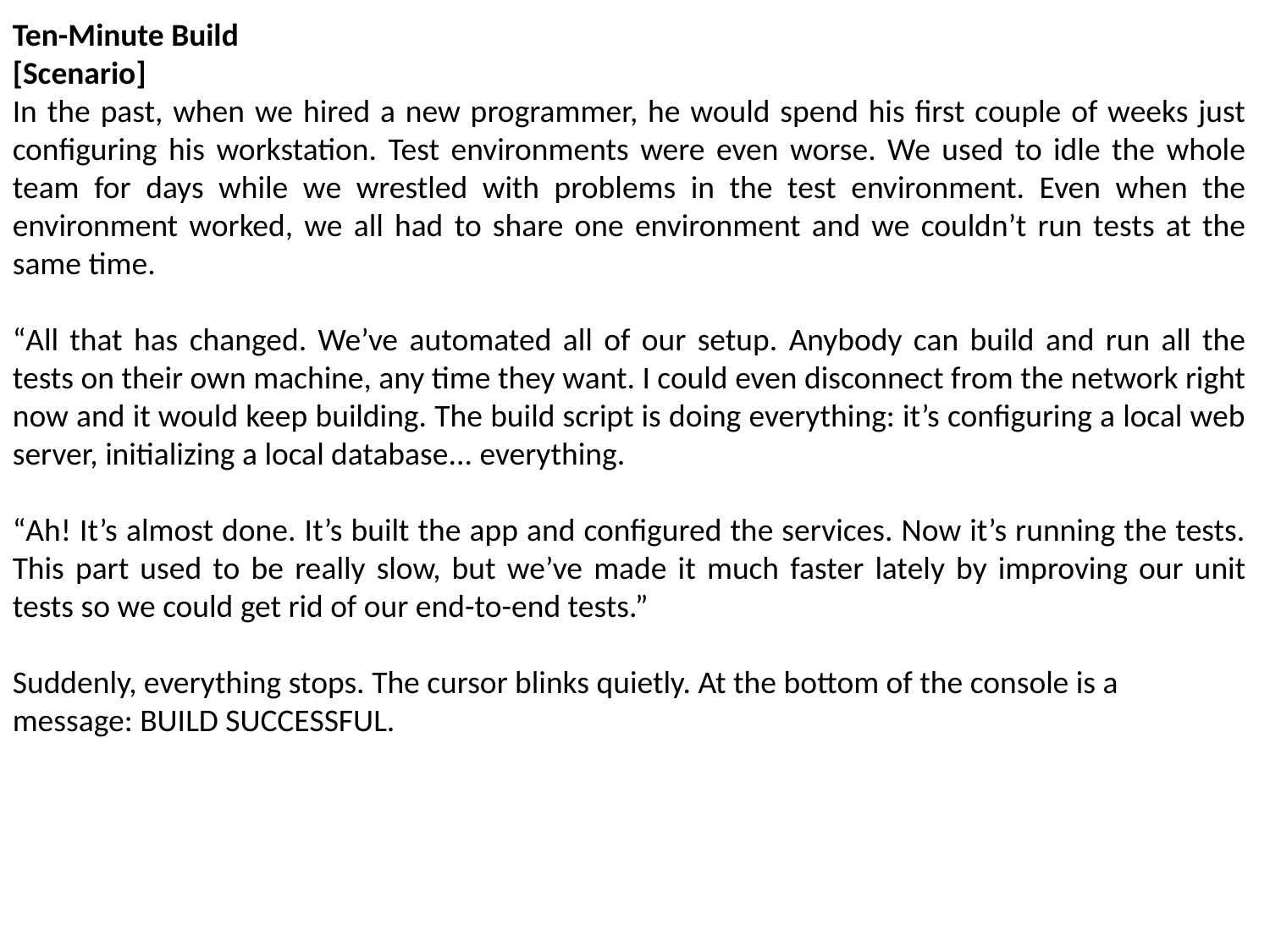

Ten-Minute Build
[Scenario]
In the past, when we hired a new programmer, he would spend his first couple of weeks just configuring his workstation. Test environments were even worse. We used to idle the whole team for days while we wrestled with problems in the test environment. Even when the environment worked, we all had to share one environment and we couldn’t run tests at the same time.

“All that has changed. We’ve automated all of our setup. Anybody can build and run all the tests on their own machine, any time they want. I could even disconnect from the network right now and it would keep building. The build script is doing everything: it’s configuring a local web server, initializing a local database... everything.

“Ah! It’s almost done. It’s built the app and configured the services. Now it’s running the tests. This part used to be really slow, but we’ve made it much faster lately by improving our unit tests so we could get rid of our end-to-end tests.”

Suddenly, everything stops. The cursor blinks quietly. At the bottom of the console is a
message: BUILD SUCCESSFUL.